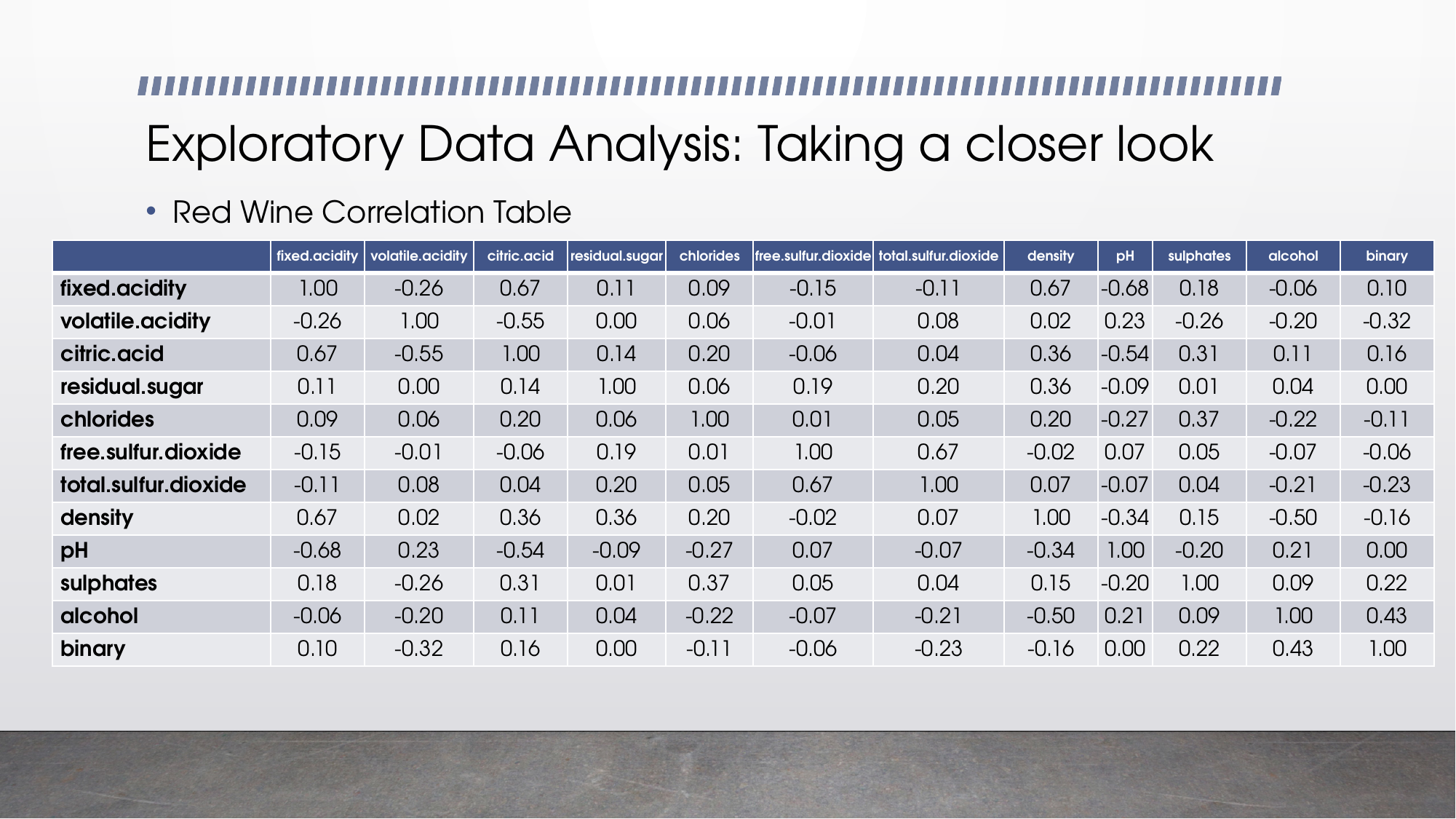

# Exploratory Data Analysis: Taking a closer look
Red Wine Correlation Table
|  | fixed.acidity | volatile.acidity | citric.acid | residual.sugar | chlorides | free.sulfur.dioxide | total.sulfur.dioxide | density | pH | sulphates | alcohol | binary |
| --- | --- | --- | --- | --- | --- | --- | --- | --- | --- | --- | --- | --- |
| fixed.acidity | 1.00 | -0.26 | 0.67 | 0.11 | 0.09 | -0.15 | -0.11 | 0.67 | -0.68 | 0.18 | -0.06 | 0.10 |
| volatile.acidity | -0.26 | 1.00 | -0.55 | 0.00 | 0.06 | -0.01 | 0.08 | 0.02 | 0.23 | -0.26 | -0.20 | -0.32 |
| citric.acid | 0.67 | -0.55 | 1.00 | 0.14 | 0.20 | -0.06 | 0.04 | 0.36 | -0.54 | 0.31 | 0.11 | 0.16 |
| residual.sugar | 0.11 | 0.00 | 0.14 | 1.00 | 0.06 | 0.19 | 0.20 | 0.36 | -0.09 | 0.01 | 0.04 | 0.00 |
| chlorides | 0.09 | 0.06 | 0.20 | 0.06 | 1.00 | 0.01 | 0.05 | 0.20 | -0.27 | 0.37 | -0.22 | -0.11 |
| free.sulfur.dioxide | -0.15 | -0.01 | -0.06 | 0.19 | 0.01 | 1.00 | 0.67 | -0.02 | 0.07 | 0.05 | -0.07 | -0.06 |
| total.sulfur.dioxide | -0.11 | 0.08 | 0.04 | 0.20 | 0.05 | 0.67 | 1.00 | 0.07 | -0.07 | 0.04 | -0.21 | -0.23 |
| density | 0.67 | 0.02 | 0.36 | 0.36 | 0.20 | -0.02 | 0.07 | 1.00 | -0.34 | 0.15 | -0.50 | -0.16 |
| pH | -0.68 | 0.23 | -0.54 | -0.09 | -0.27 | 0.07 | -0.07 | -0.34 | 1.00 | -0.20 | 0.21 | 0.00 |
| sulphates | 0.18 | -0.26 | 0.31 | 0.01 | 0.37 | 0.05 | 0.04 | 0.15 | -0.20 | 1.00 | 0.09 | 0.22 |
| alcohol | -0.06 | -0.20 | 0.11 | 0.04 | -0.22 | -0.07 | -0.21 | -0.50 | 0.21 | 0.09 | 1.00 | 0.43 |
| binary | 0.10 | -0.32 | 0.16 | 0.00 | -0.11 | -0.06 | -0.23 | -0.16 | 0.00 | 0.22 | 0.43 | 1.00 |